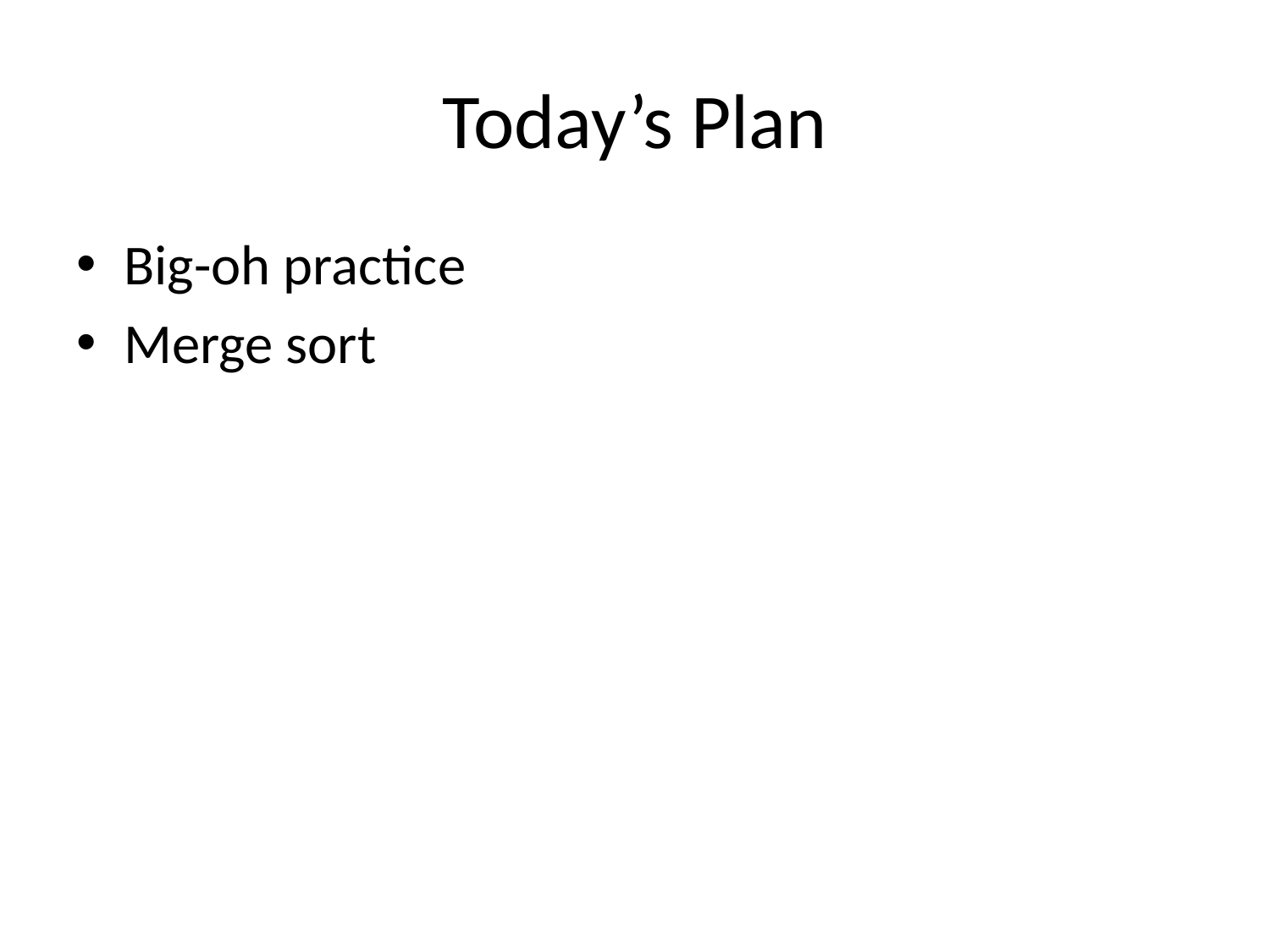

# Today’s Plan
Big-oh practice
Merge sort